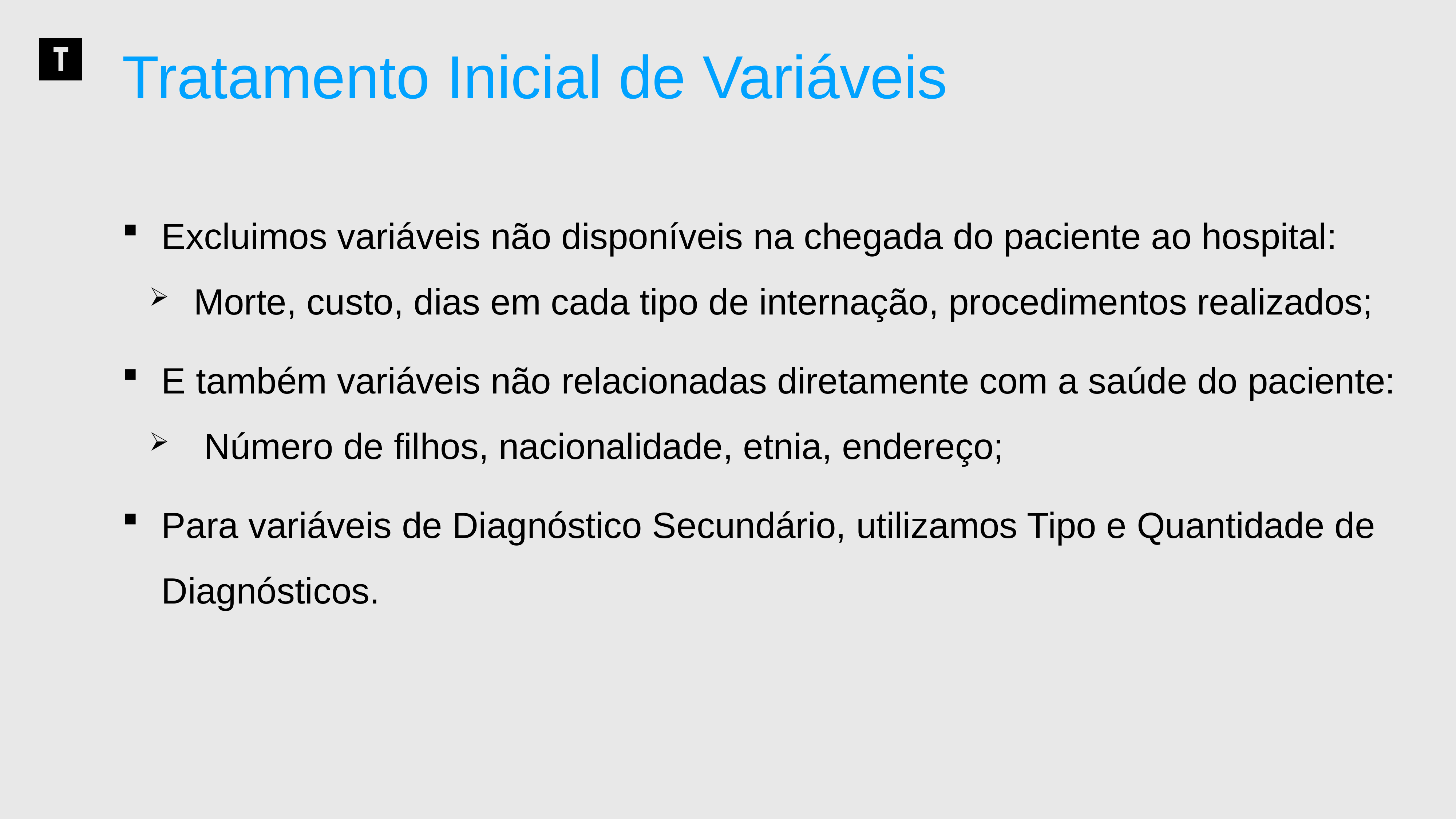

Tratamento Inicial de Variáveis

Excluimos variáveis não disponíveis na chegada do paciente ao hospital:
Morte, custo, dias em cada tipo de internação, procedimentos realizados;
E também variáveis não relacionadas diretamente com a saúde do paciente:
Número de filhos, nacionalidade, etnia, endereço;
Para variáveis de Diagnóstico Secundário, utilizamos Tipo e Quantidade de Diagnósticos.